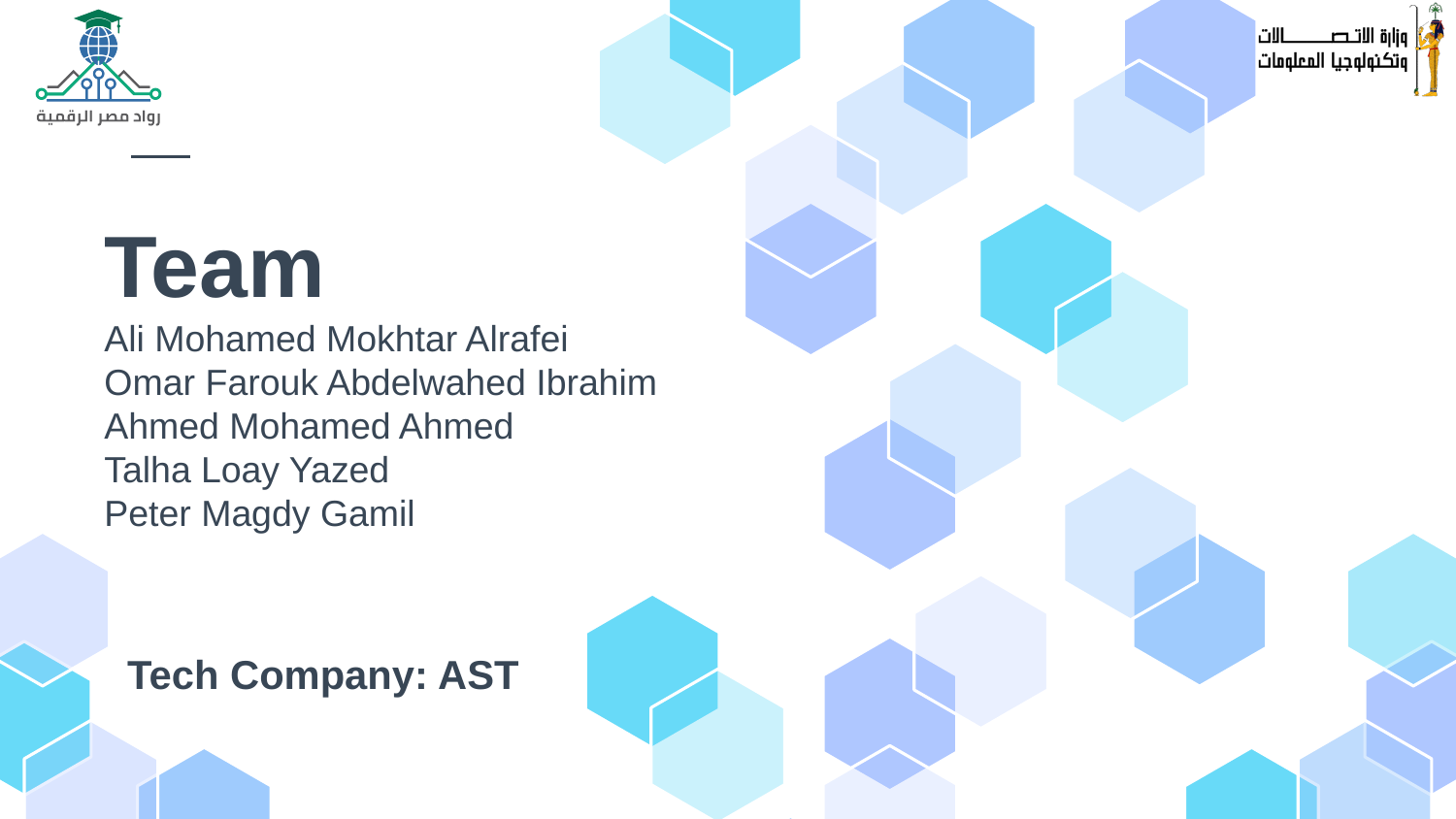

# Team Ali Mohamed Mokhtar Alrafei Omar Farouk Abdelwahed Ibrahim Ahmed Mohamed Ahmed Talha Loay Yazed Peter Magdy Gamil
Tech Company: AST